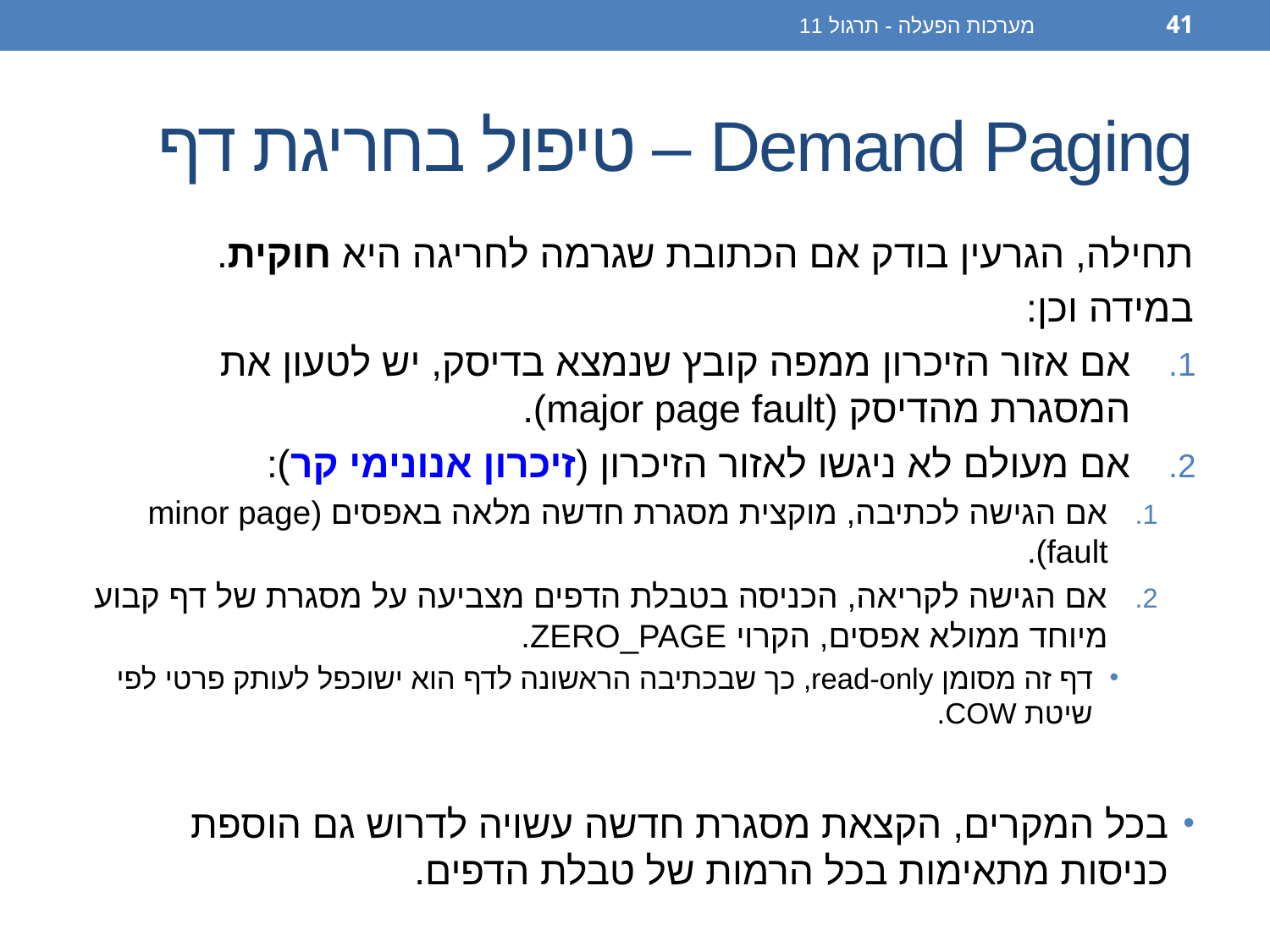

מערכות הפעלה - תרגול 11
41
# Demand Paging – טיפול בחריגת דף
תחילה, הגרעין בודק אם הכתובת שגרמה לחריגה היא חוקית.
במידה וכן:
אם אזור הזיכרון ממפה קובץ שנמצא בדיסק, יש לטעון את המסגרת מהדיסק (major page fault).
אם מעולם לא ניגשו לאזור הזיכרון (זיכרון אנונימי קר):
אם הגישה לכתיבה, מוקצית מסגרת חדשה מלאה באפסים (minor page fault).
אם הגישה לקריאה, הכניסה בטבלת הדפים מצביעה על מסגרת של דף קבוע מיוחד ממולא אפסים, הקרוי ZERO_PAGE.
דף זה מסומן read-only, כך שבכתיבה הראשונה לדף הוא ישוכפל לעותק פרטי לפי שיטת COW.

בכל המקרים, הקצאת מסגרת חדשה עשויה לדרוש גם הוספת כניסות מתאימות בכל הרמות של טבלת הדפים.